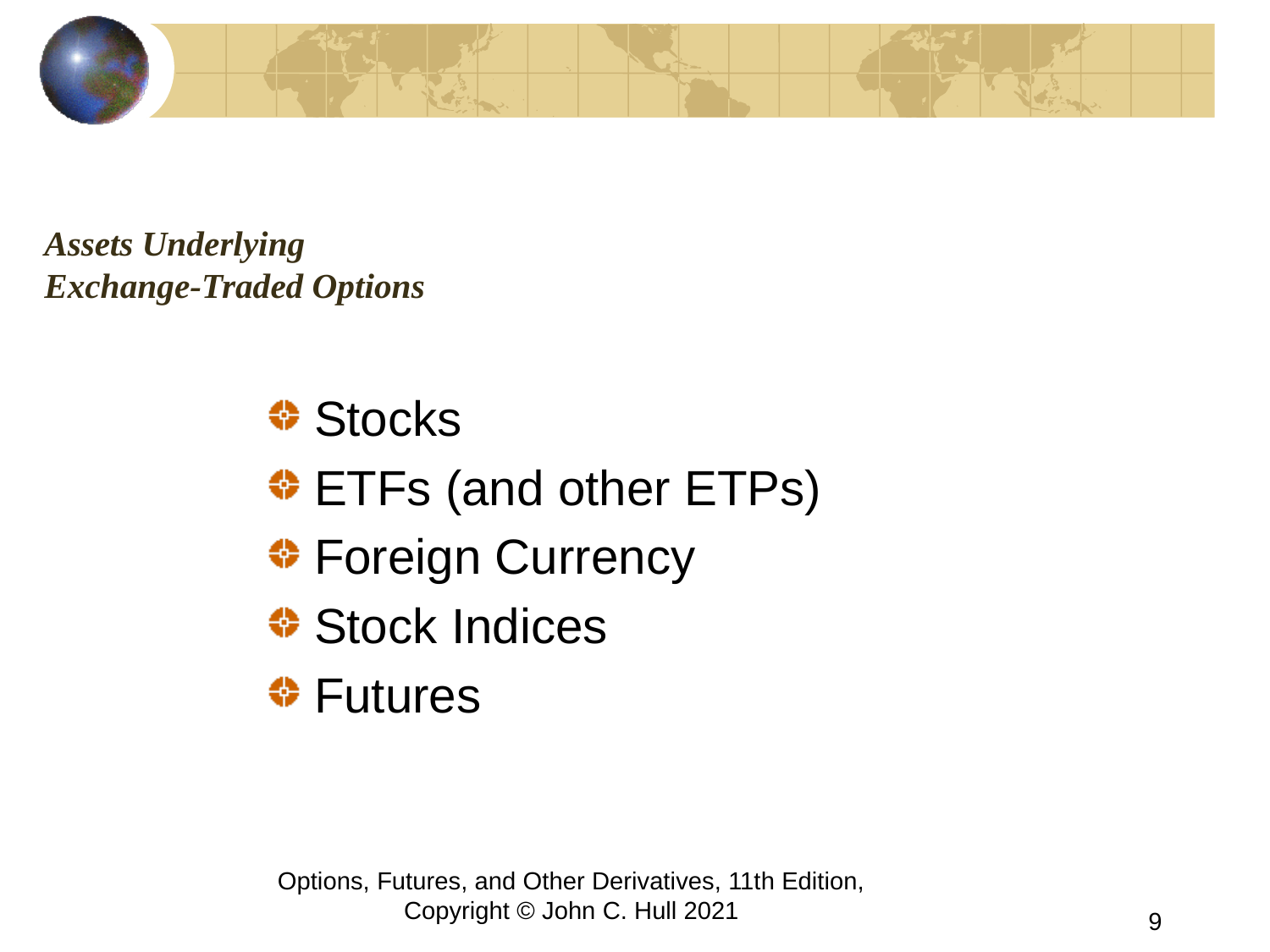

# Assets Underlying Exchange-Traded Options
Stocks
ETFs (and other ETPs)
Foreign Currency
Stock Indices
Futures
Options, Futures, and Other Derivatives, 11th Edition, Copyright © John C. Hull 2021
9